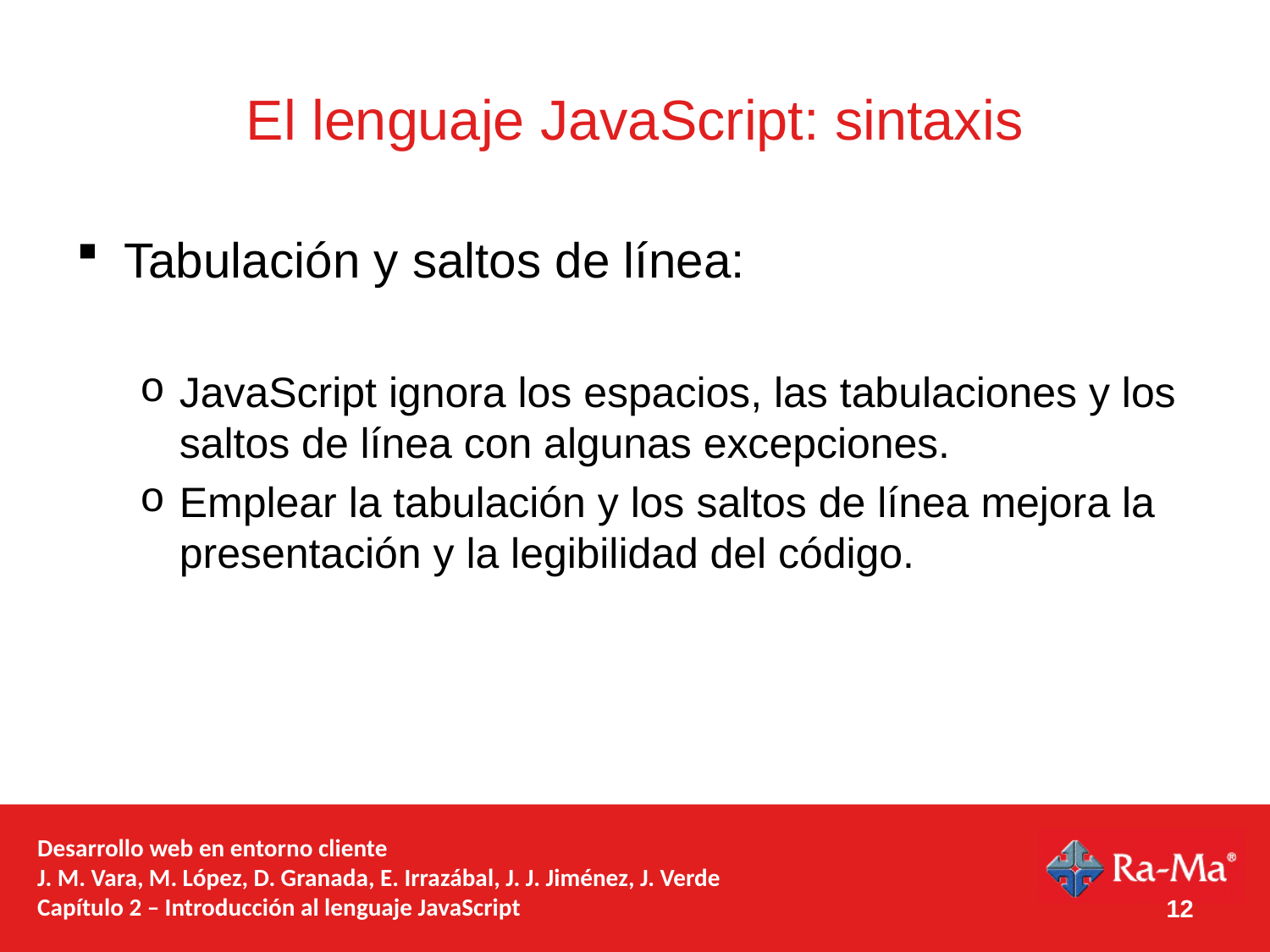

# El lenguaje JavaScript: sintaxis
Tabulación y saltos de línea:

JavaScript ignora los espacios, las tabulaciones y los saltos de línea con algunas excepciones.
Emplear la tabulación y los saltos de línea mejora la presentación y la legibilidad del código.
12